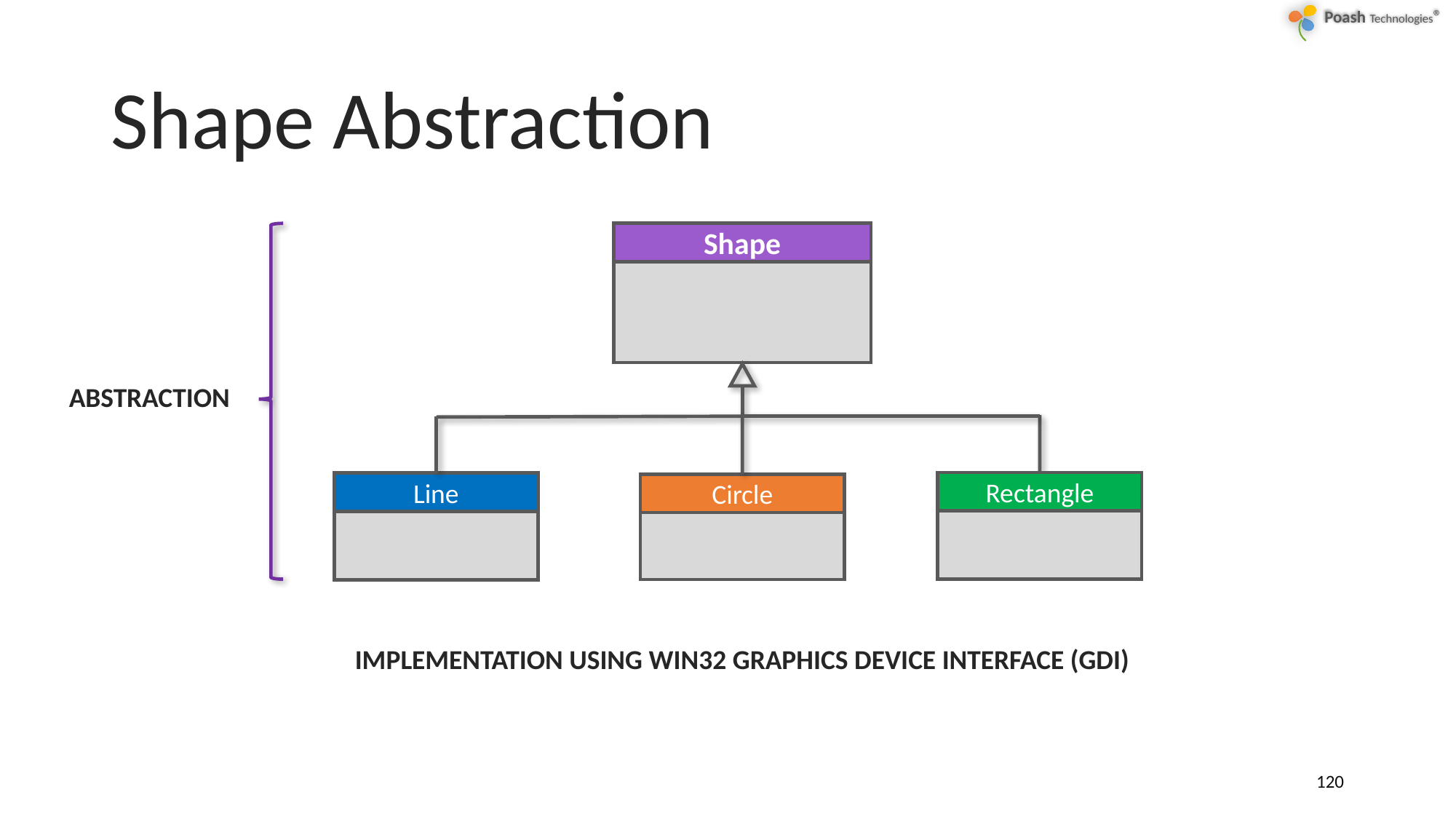

# Shape Abstraction

Shape

ABSTRACTION
Rectangle

Line

Circle

IMPLEMENTATION USING WIN32 GRAPHICS DEVICE INTERFACE (GDI)
120